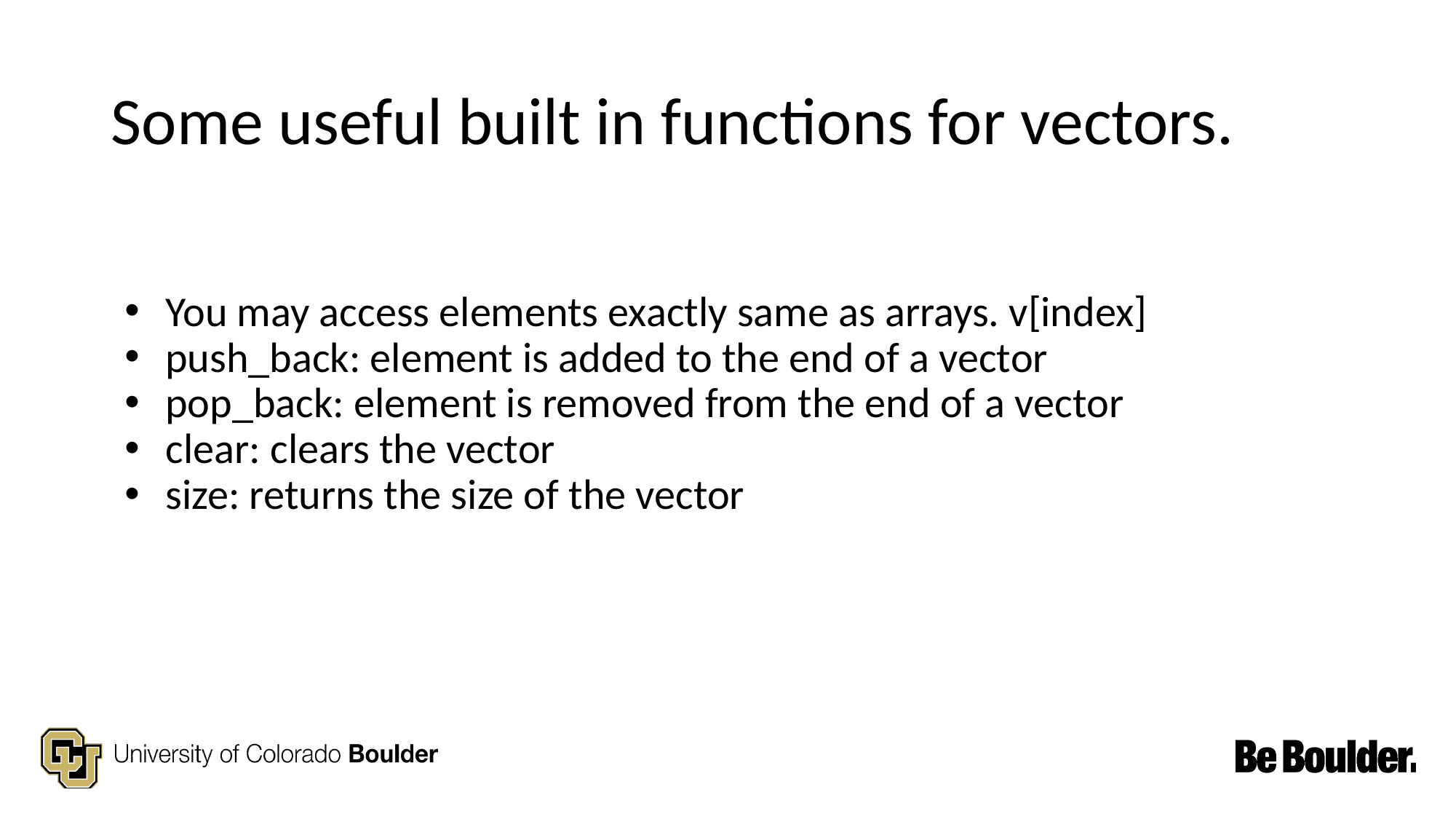

# Some useful built in functions for vectors.

You may access elements exactly same as arrays. v[index]
push_back: element is added to the end of a vector
pop_back: element is removed from the end of a vector
clear: clears the vector
size: returns the size of the vector